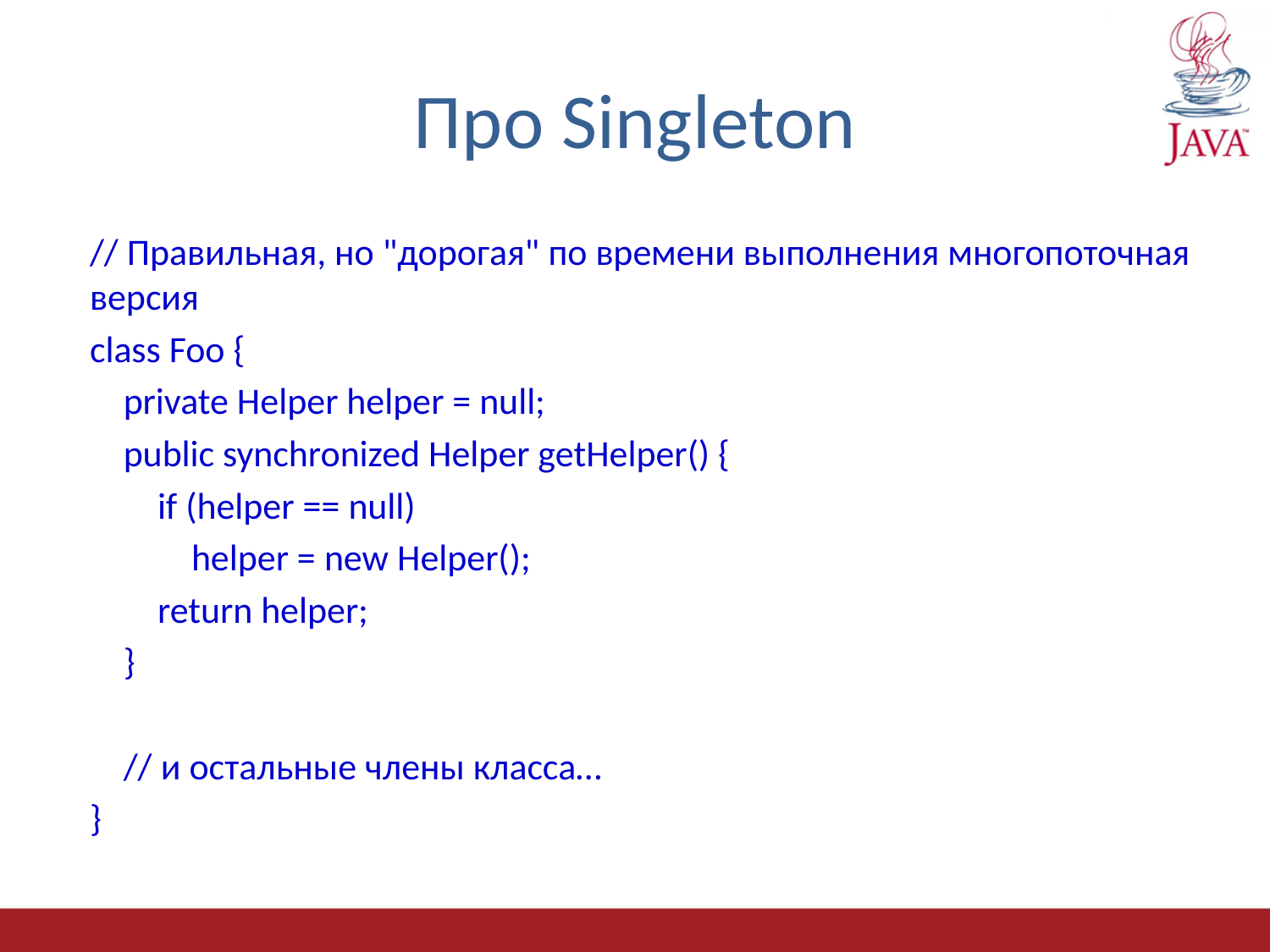

# Про Singleton
// Правильная, но "дорогая" по времени выполнения многопоточная версия
class Foo {
    private Helper helper = null;
    public synchronized Helper getHelper() {
        if (helper == null)
            helper = new Helper();
        return helper;
    }

    // и остальные члены класса…
}